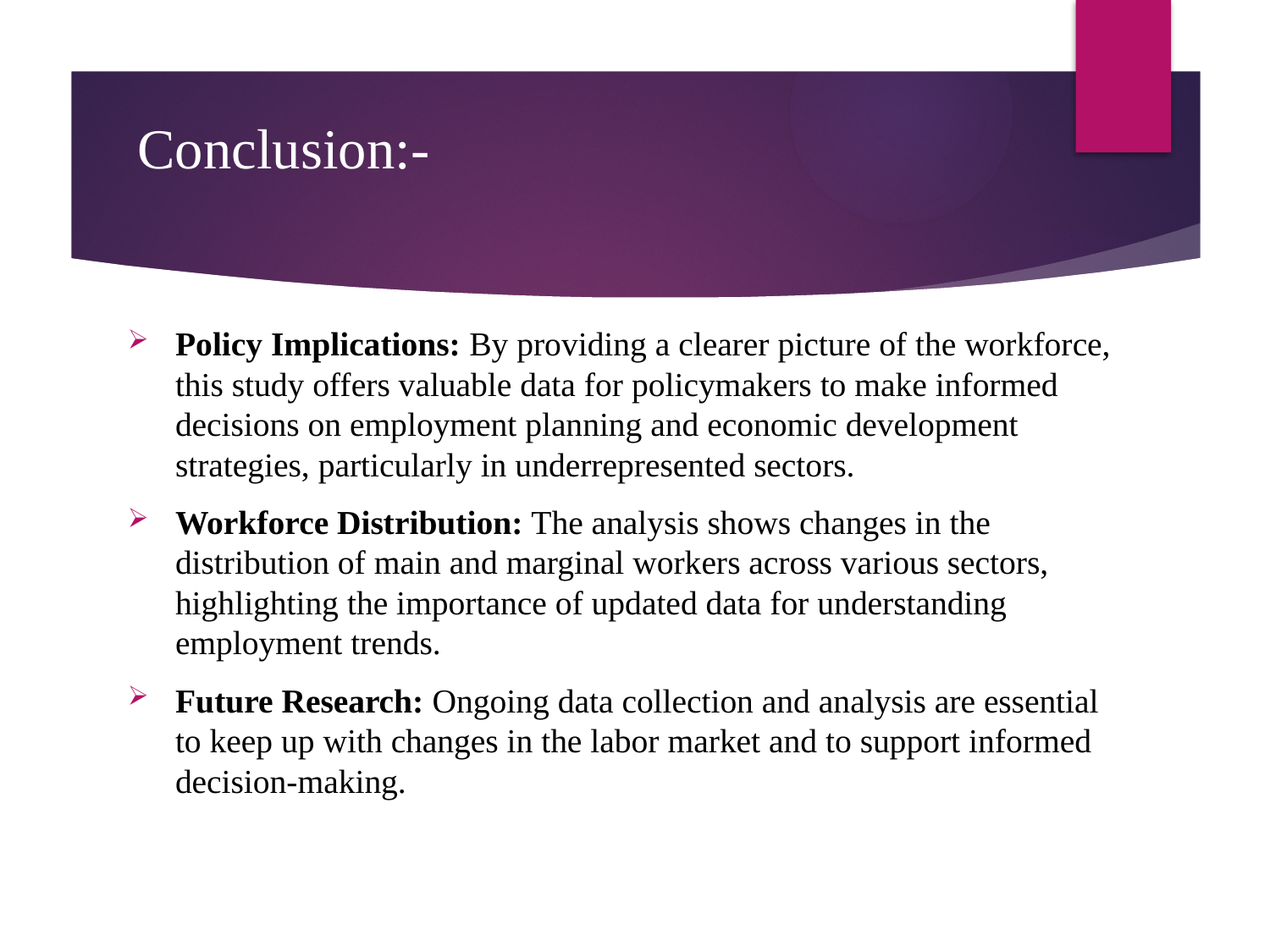

# Conclusion:-
Policy Implications: By providing a clearer picture of the workforce, this study offers valuable data for policymakers to make informed decisions on employment planning and economic development strategies, particularly in underrepresented sectors.
Workforce Distribution: The analysis shows changes in the distribution of main and marginal workers across various sectors, highlighting the importance of updated data for understanding employment trends.
Future Research: Ongoing data collection and analysis are essential to keep up with changes in the labor market and to support informed decision-making.